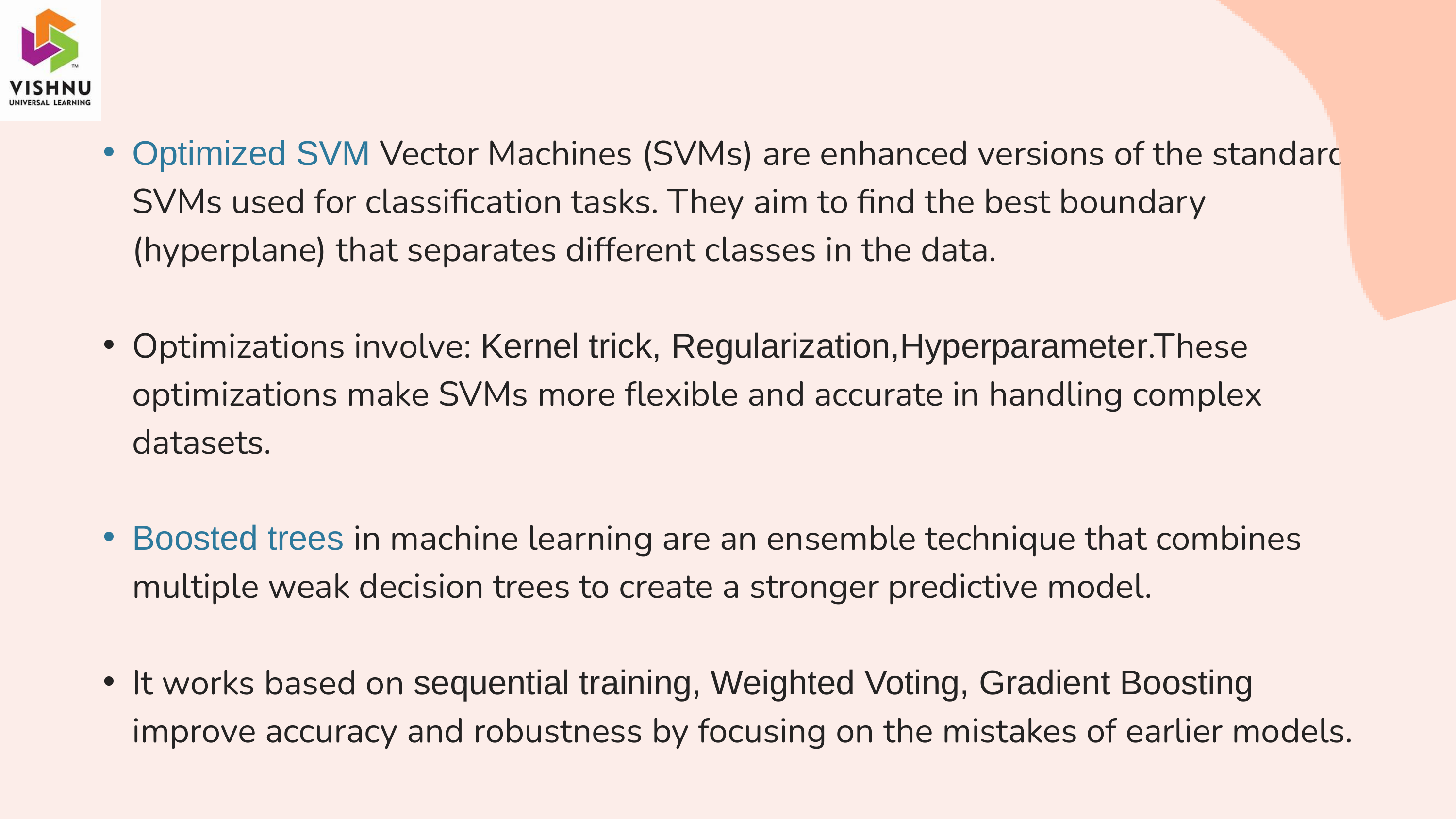

Optimized SVM Vector Machines (SVMs) are enhanced versions of the standard SVMs used for classification tasks. They aim to find the best boundary (hyperplane) that separates different classes in the data.

Optimizations involve: Kernel trick, Regularization,Hyperparameter.These optimizations make SVMs more flexible and accurate in handling complex datasets.

Boosted trees in machine learning are an ensemble technique that combines multiple weak decision trees to create a stronger predictive model.

It works based on sequential training, Weighted Voting, Gradient Boosting  improve accuracy and robustness by focusing on the mistakes of earlier models.